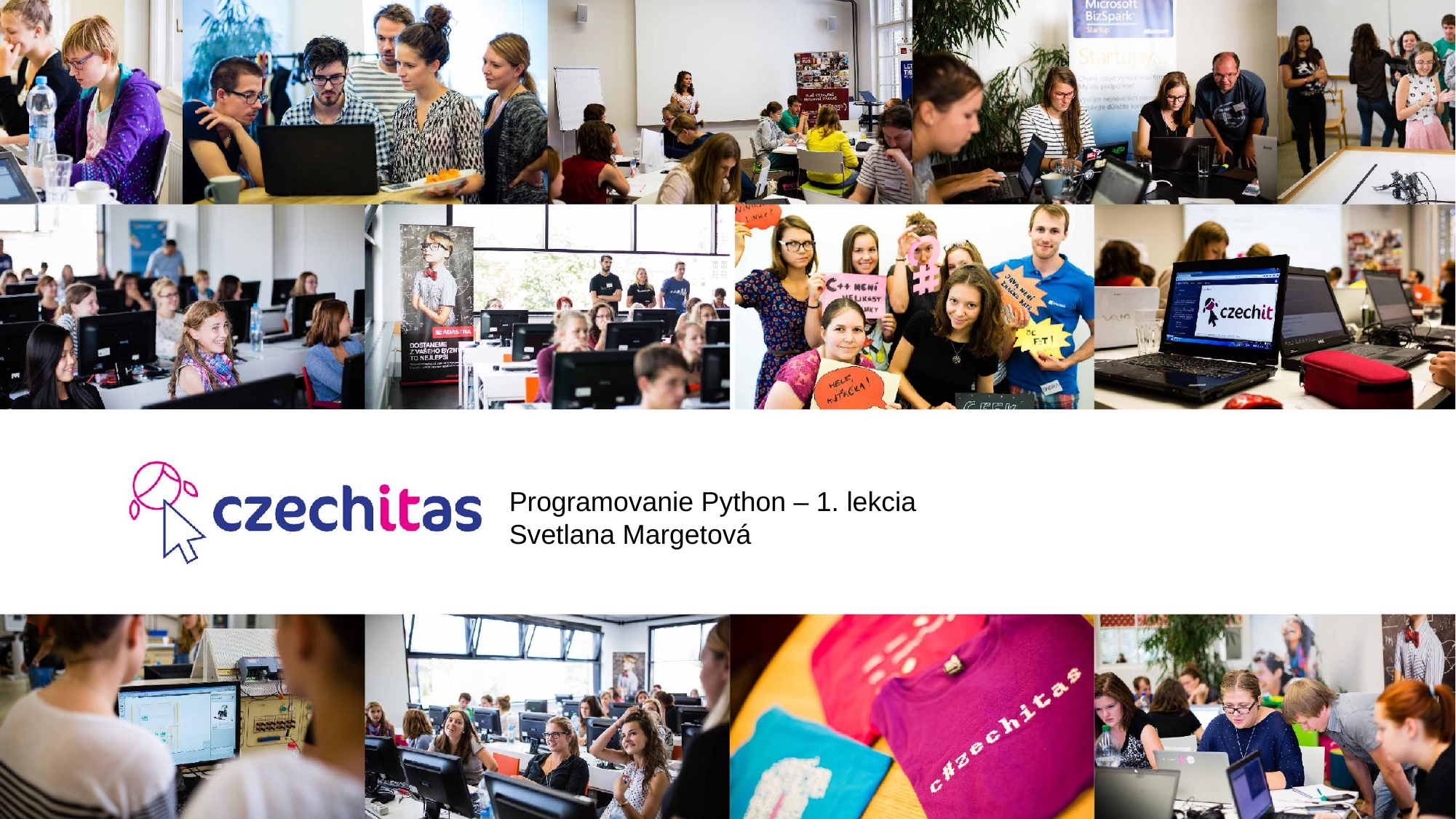

Programovanie Python – 1. lekcia
Svetlana Margetová